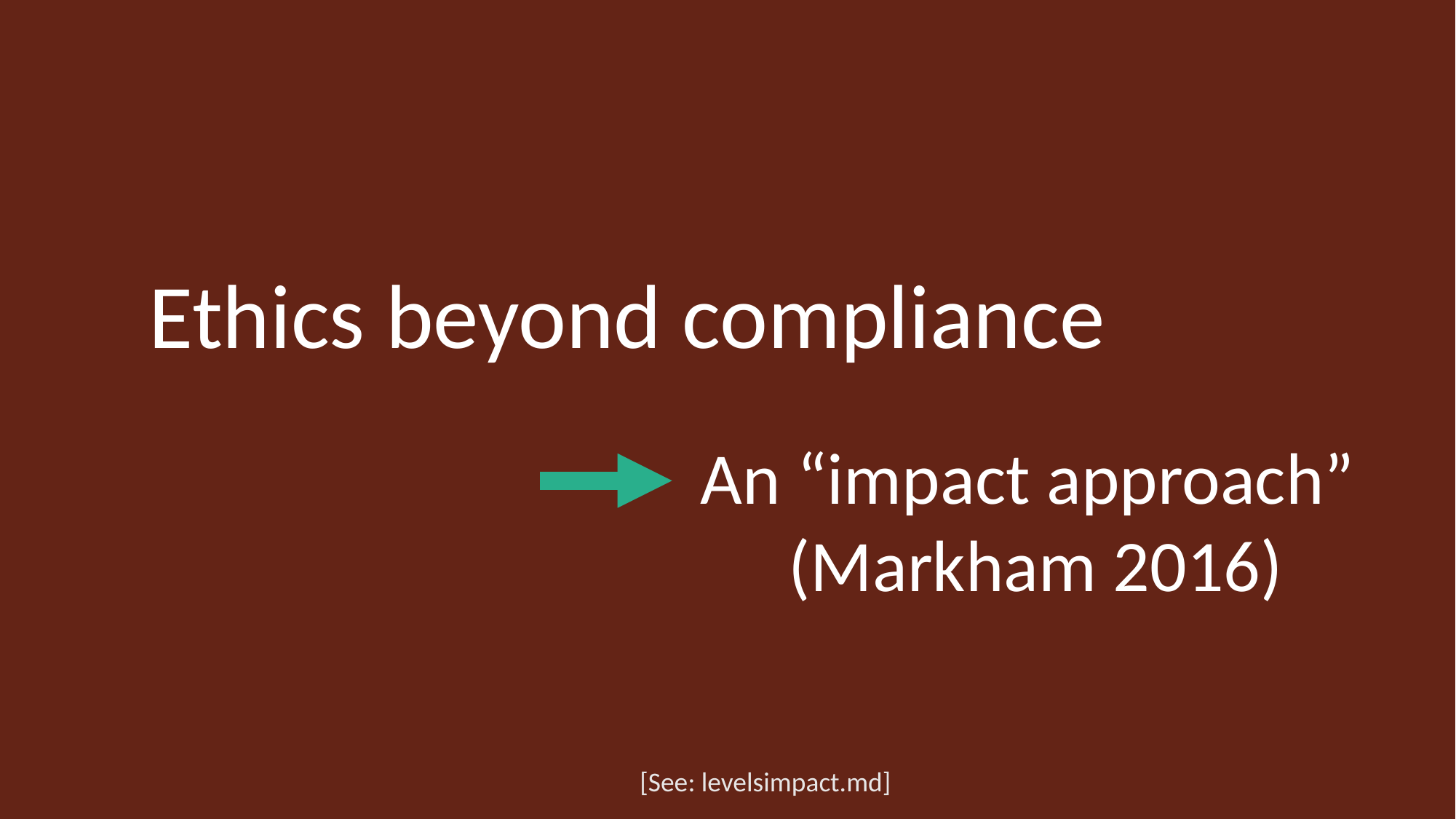

# Ethics beyond compliance
An “impact approach”
(Markham 2016)
[See: levelsimpact.md]